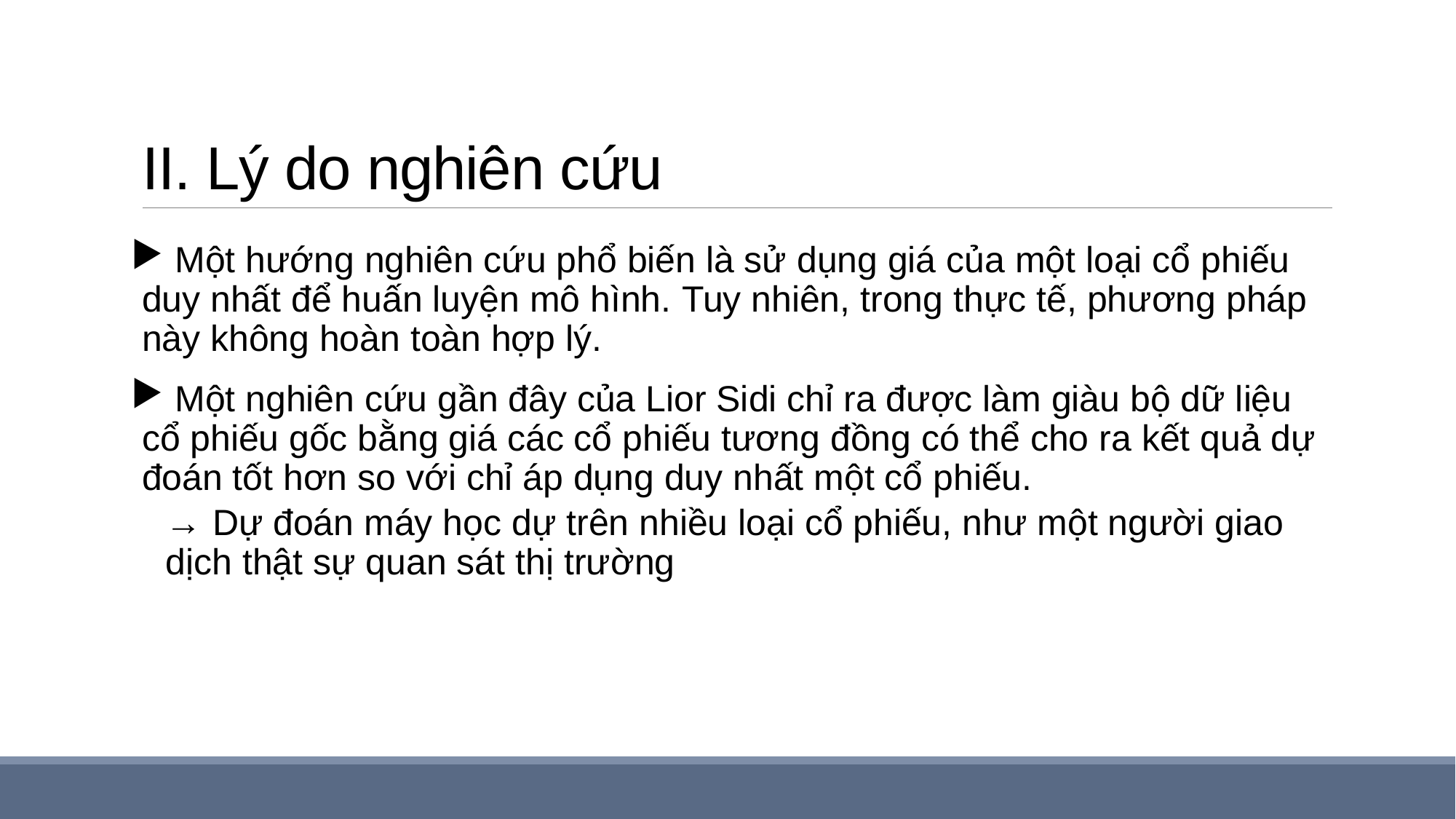

# II. Lý do nghiên cứu
 Một hướng nghiên cứu phổ biến là sử dụng giá của một loại cổ phiếu duy nhất để huấn luyện mô hình. Tuy nhiên, trong thực tế, phương pháp này không hoàn toàn hợp lý.
 Một nghiên cứu gần đây của Lior Sidi chỉ ra được làm giàu bộ dữ liệu cổ phiếu gốc bằng giá các cổ phiếu tương đồng có thể cho ra kết quả dự đoán tốt hơn so với chỉ áp dụng duy nhất một cổ phiếu.
→ Dự đoán máy học dự trên nhiều loại cổ phiếu, như một người giao dịch thật sự quan sát thị trường